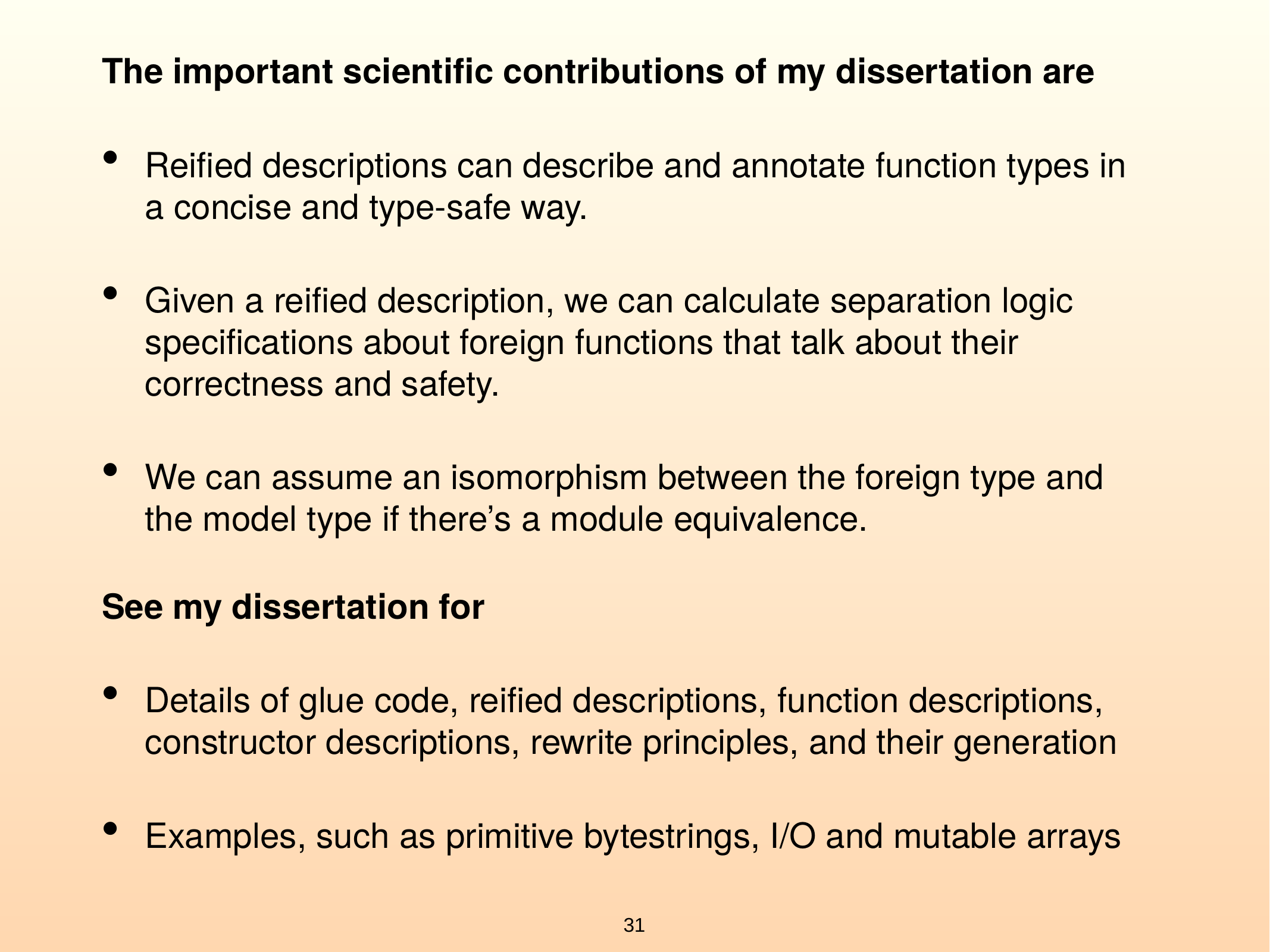

The important scientific contributions of my dissertation are
Reified descriptions can describe and annotate function types in a concise and type-safe way.
Given a reified description, we can calculate separation logic specifications about foreign functions that talk about their correctness and safety.
We can assume an isomorphism between the foreign type and the model type if there’s a module equivalence.

See my dissertation for
Details of glue code, reified descriptions, function descriptions,
constructor descriptions, rewrite principles, and their generation
Examples, such as primitive bytestrings, I/O and mutable arrays
31